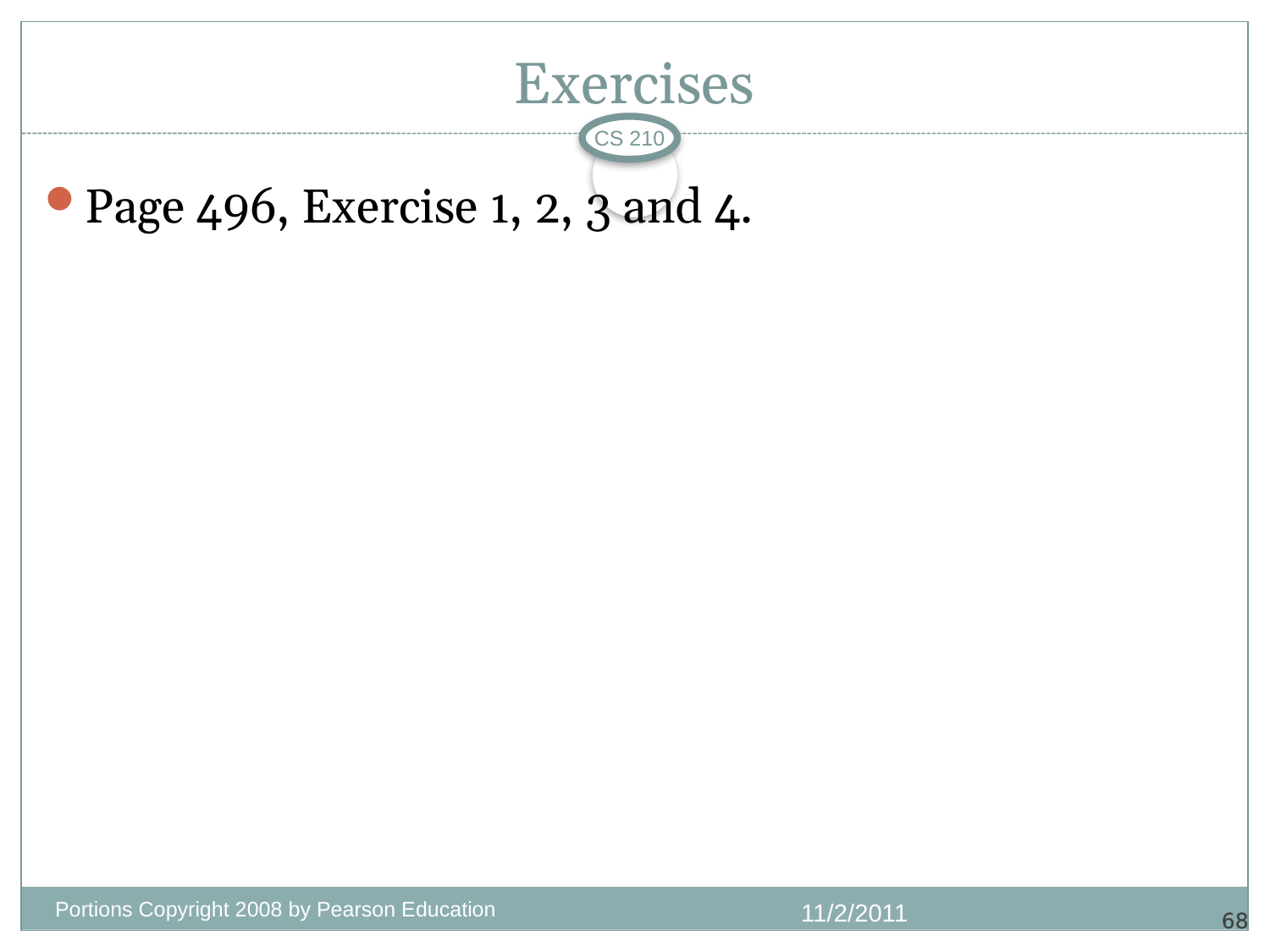

# Exercises
CS 210
Page 496, Exercise 1, 2, 3 and 4.
Portions Copyright 2008 by Pearson Education
11/2/2011